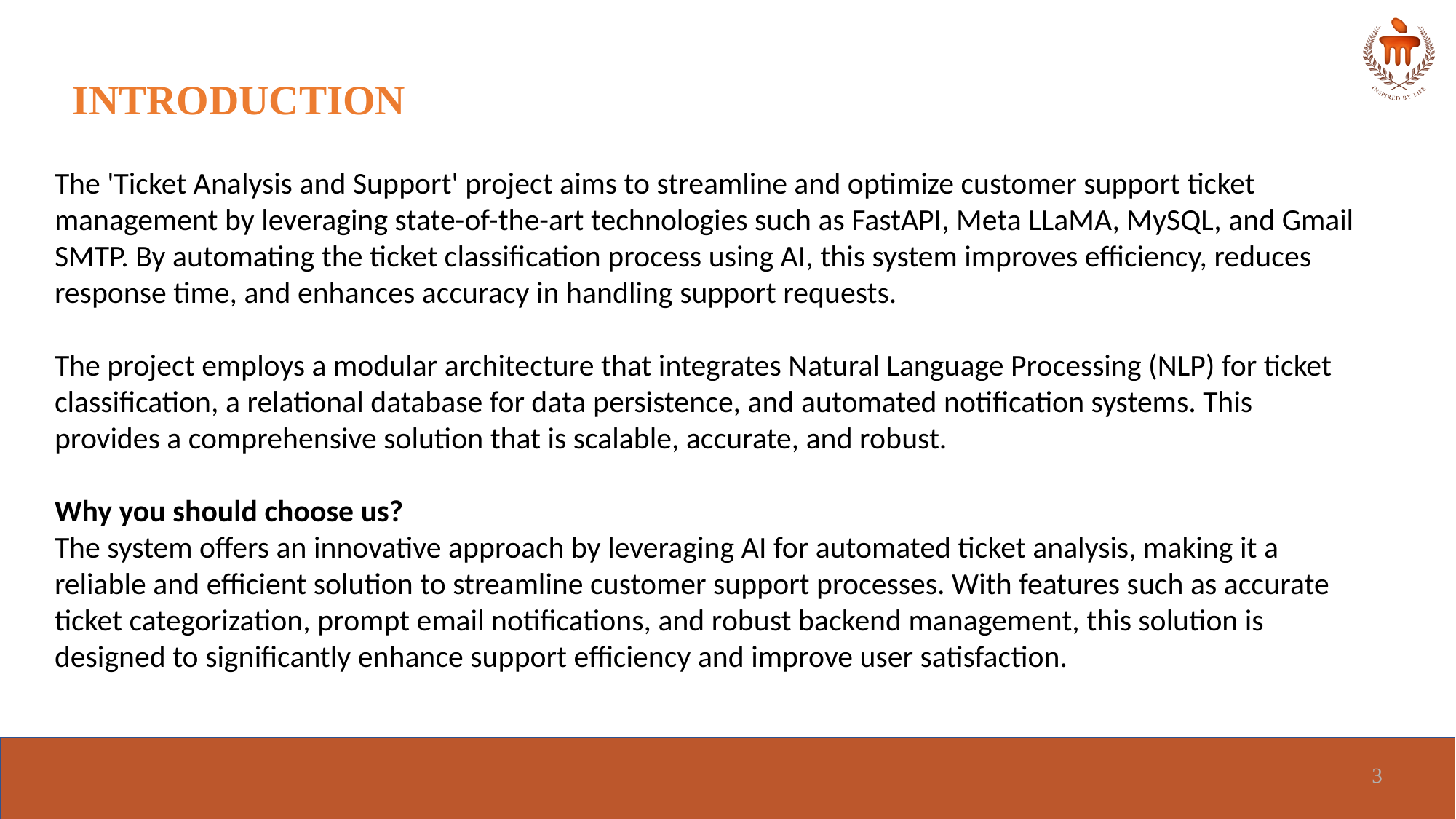

# INTRODUCTION
The 'Ticket Analysis and Support' project aims to streamline and optimize customer support ticket management by leveraging state-of-the-art technologies such as FastAPI, Meta LLaMA, MySQL, and Gmail SMTP. By automating the ticket classification process using AI, this system improves efficiency, reduces response time, and enhances accuracy in handling support requests.

The project employs a modular architecture that integrates Natural Language Processing (NLP) for ticket classification, a relational database for data persistence, and automated notification systems. This provides a comprehensive solution that is scalable, accurate, and robust.

Why you should choose us?
The system offers an innovative approach by leveraging AI for automated ticket analysis, making it a reliable and efficient solution to streamline customer support processes. With features such as accurate ticket categorization, prompt email notifications, and robust backend management, this solution is designed to significantly enhance support efficiency and improve user satisfaction.

3